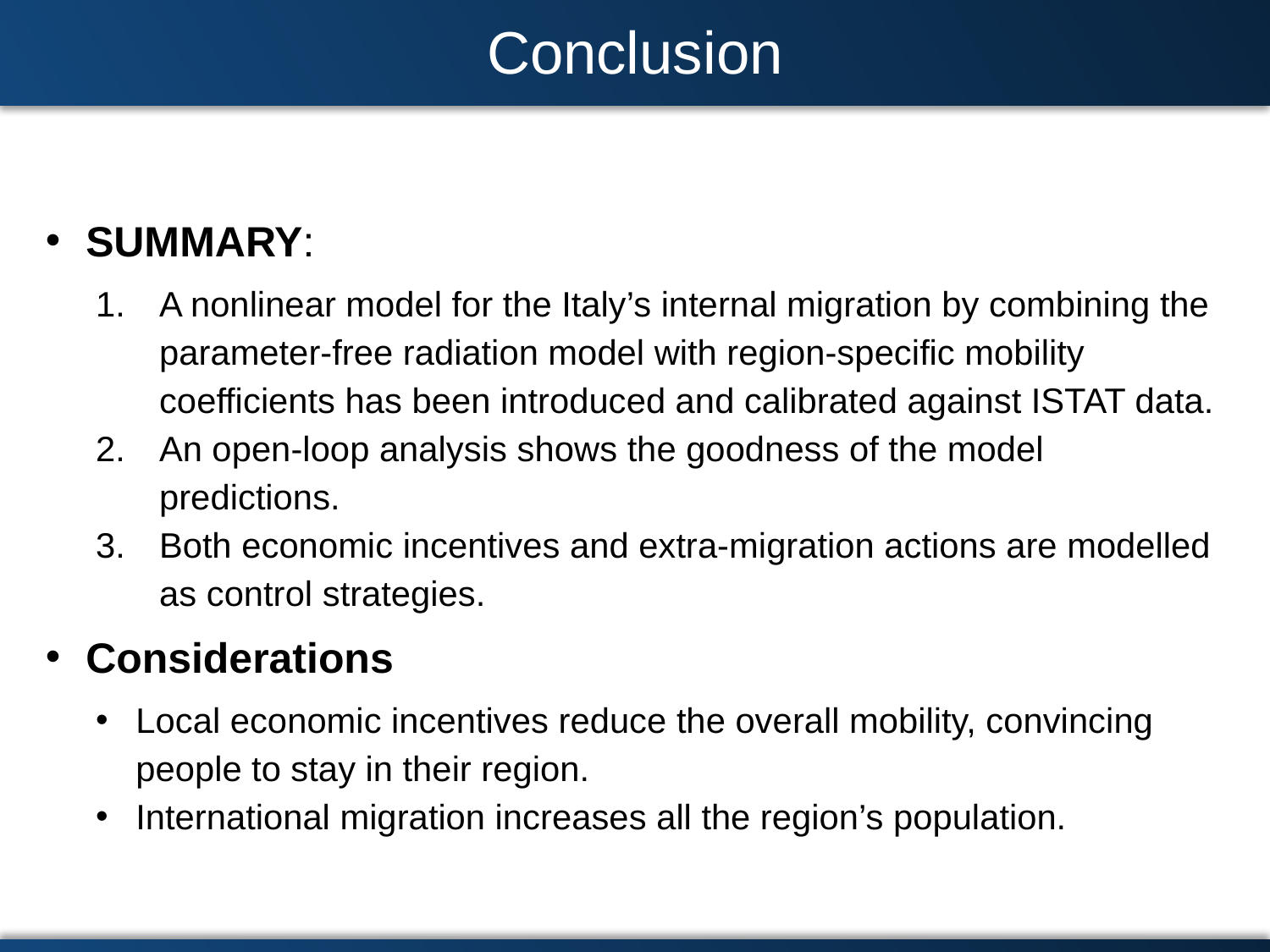

# Conclusion
Summary:
A nonlinear model for the Italy’s internal migration by combining the parameter-free radiation model with region-specific mobility coefficients has been introduced and calibrated against ISTAT data.
An open-loop analysis shows the goodness of the model predictions.
Both economic incentives and extra-migration actions are modelled as control strategies.
Considerations
Local economic incentives reduce the overall mobility, convincing people to stay in their region.
International migration increases all the region’s population.